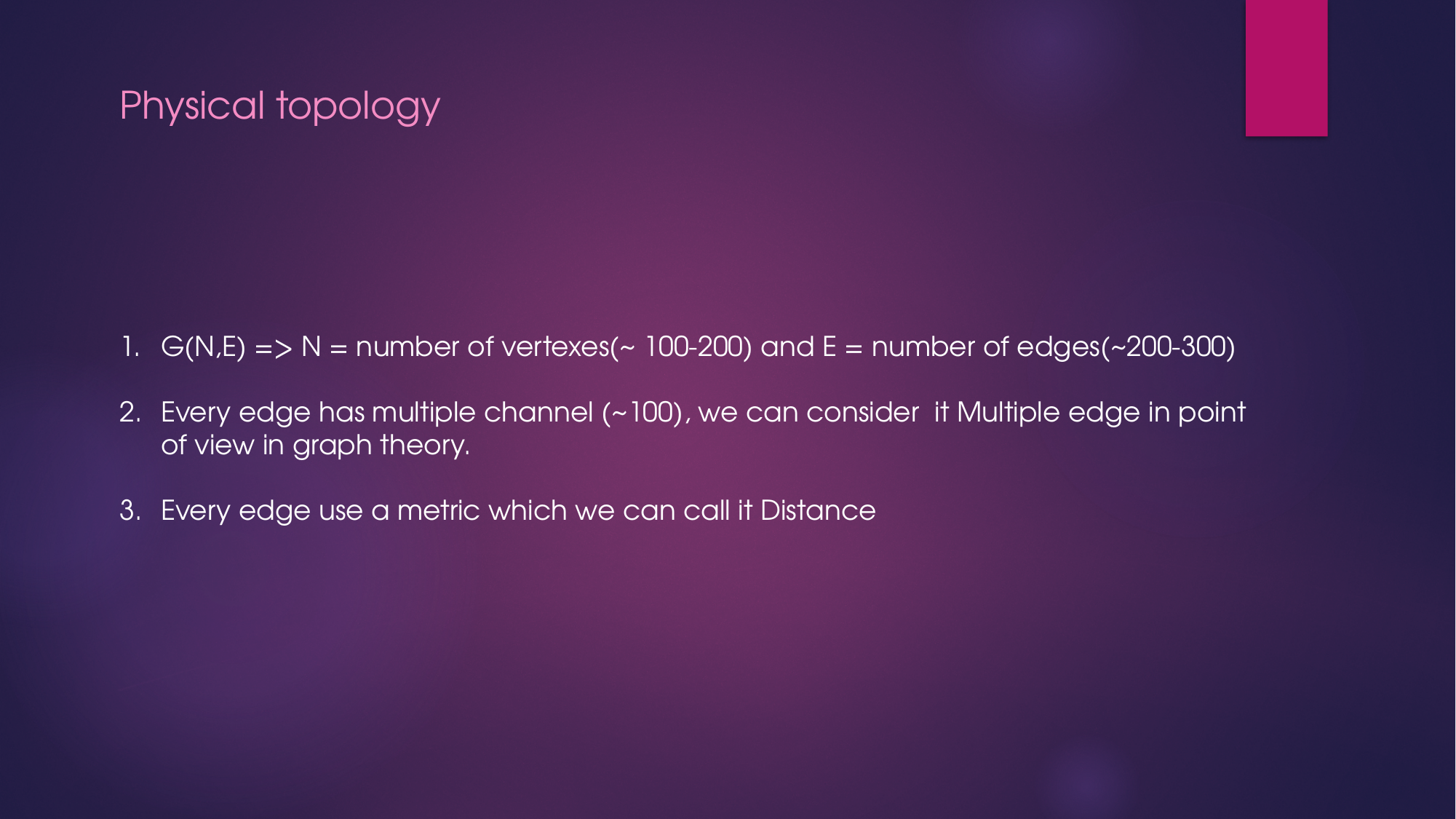

Physical topology
G(N,E) => N = number of vertexes(~ 100-200) and E = number of edges(~200-300)

Every edge has multiple channel (~100), we can consider  it Multiple edge in point of view in graph theory.

Every edge use a metric which we can call it Distance